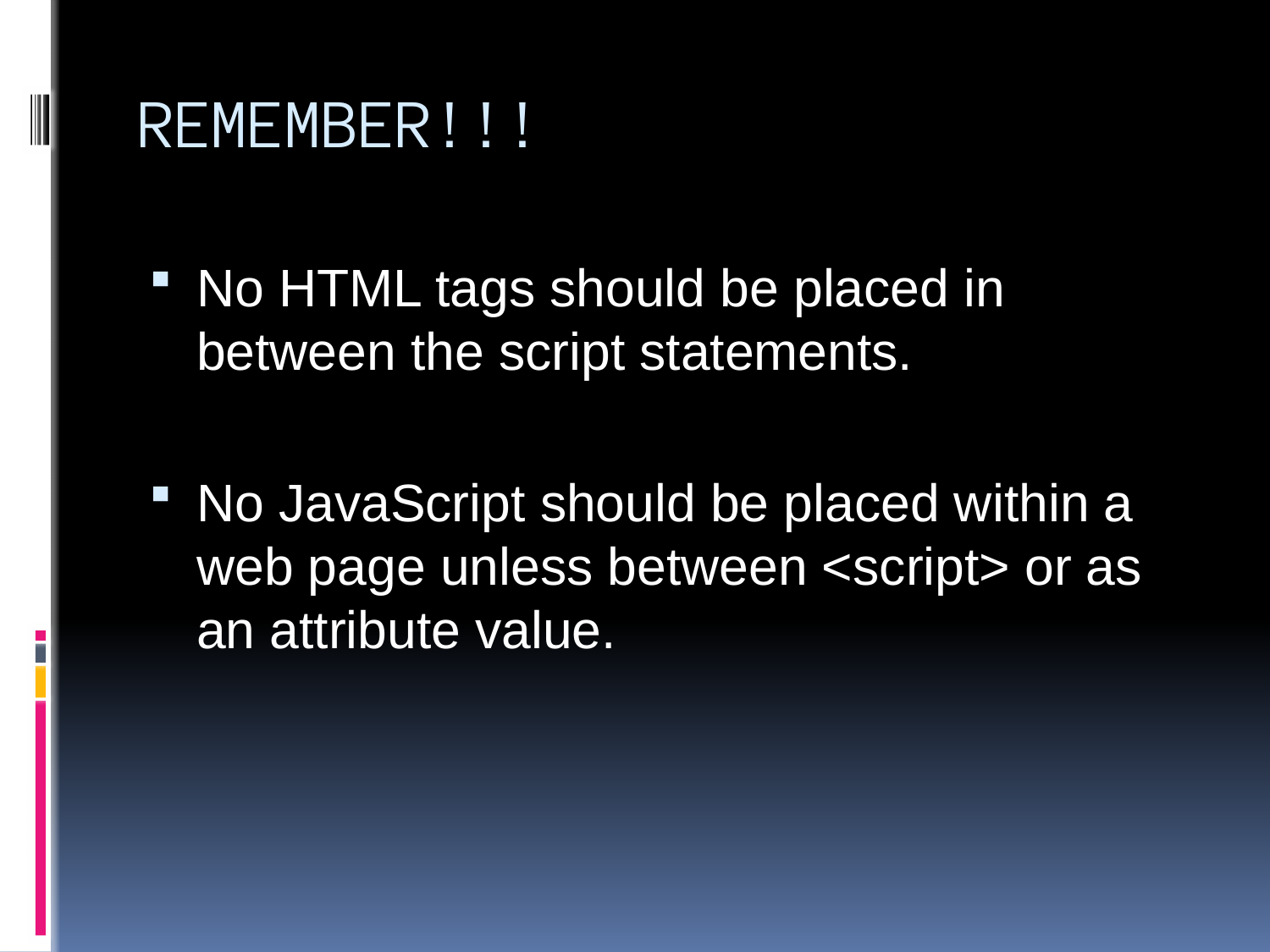

# REMEMBER!!!
No HTML tags should be placed in between the script statements.

No JavaScript should be placed within a web page unless between <script> or as an attribute value.